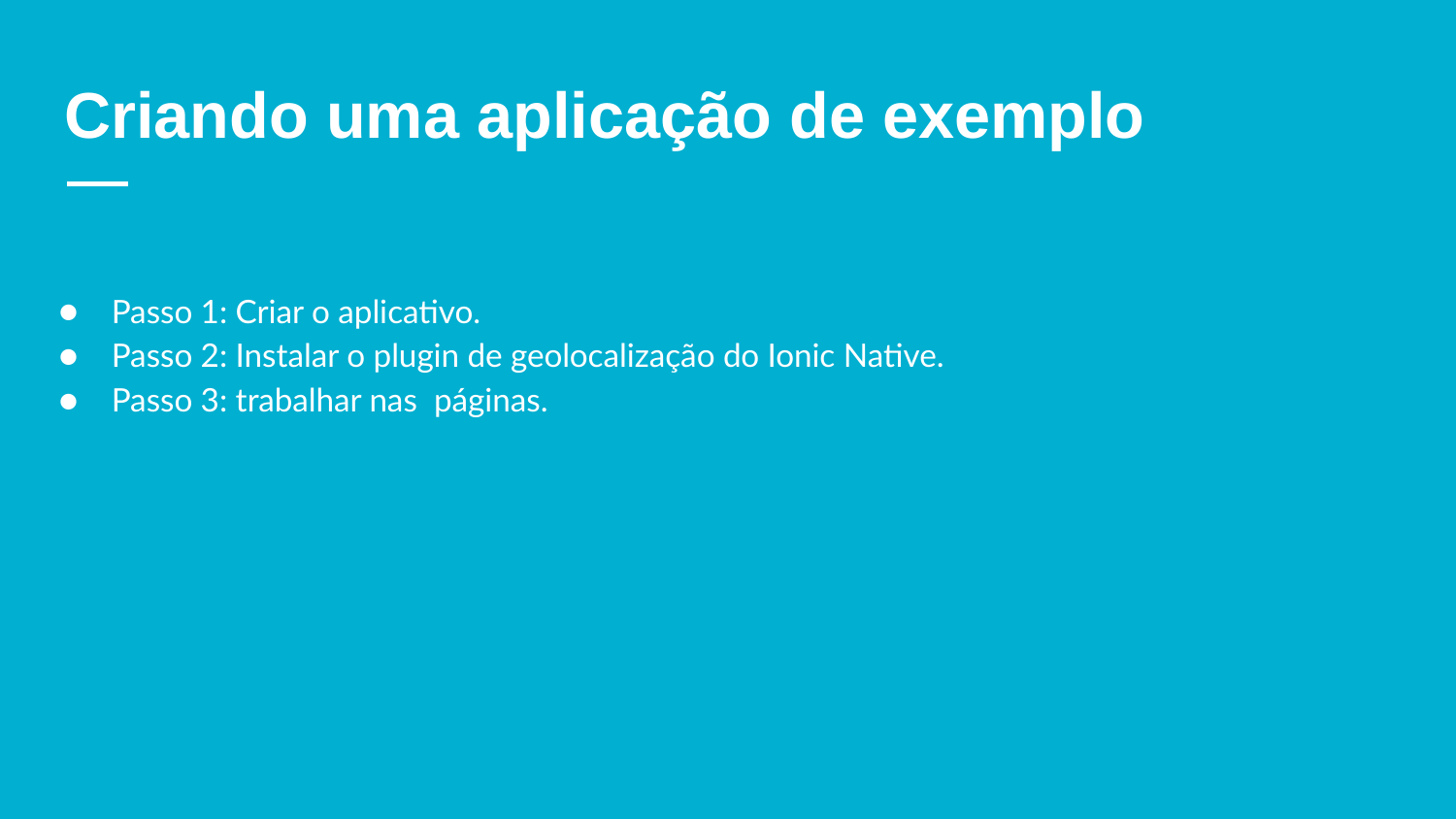

# Criando uma aplicação de exemplo

Passo 1: Criar o aplicativo.
Passo 2: Instalar o plugin de geolocalização do Ionic Native.
Passo 3: trabalhar nas  páginas.